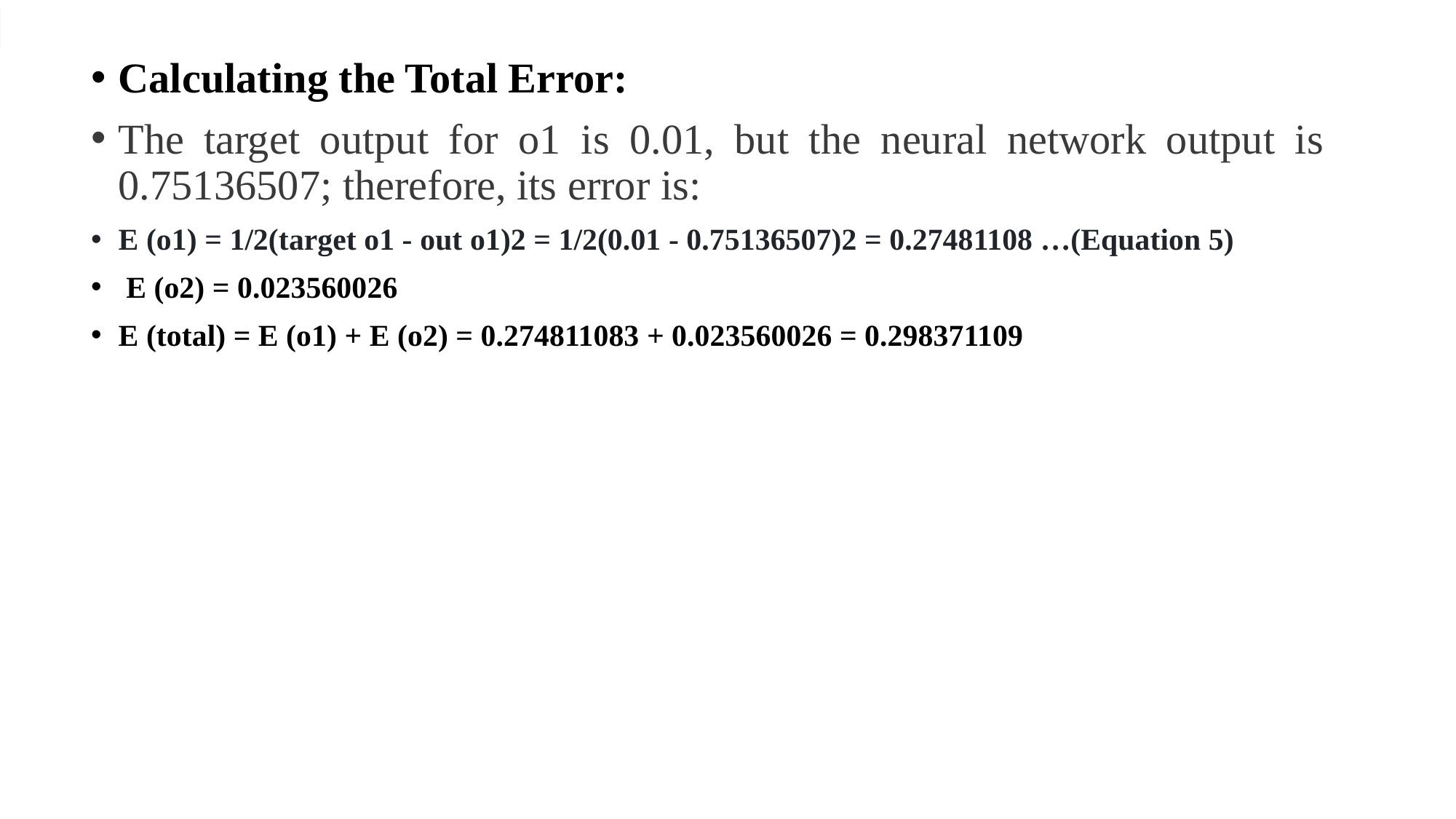

Calculating the Total Error:
The target output for o1 is 0.01, but the neural network output is 0.75136507; therefore, its error is:
E (o1) = 1/2(target o1 - out o1)2 = 1/2(0.01 - 0.75136507)2 = 0.27481108 …(Equation 5)
 E (o2) = 0.023560026
E (total) = E (o1) + E (o2) = 0.274811083 + 0.023560026 = 0.298371109